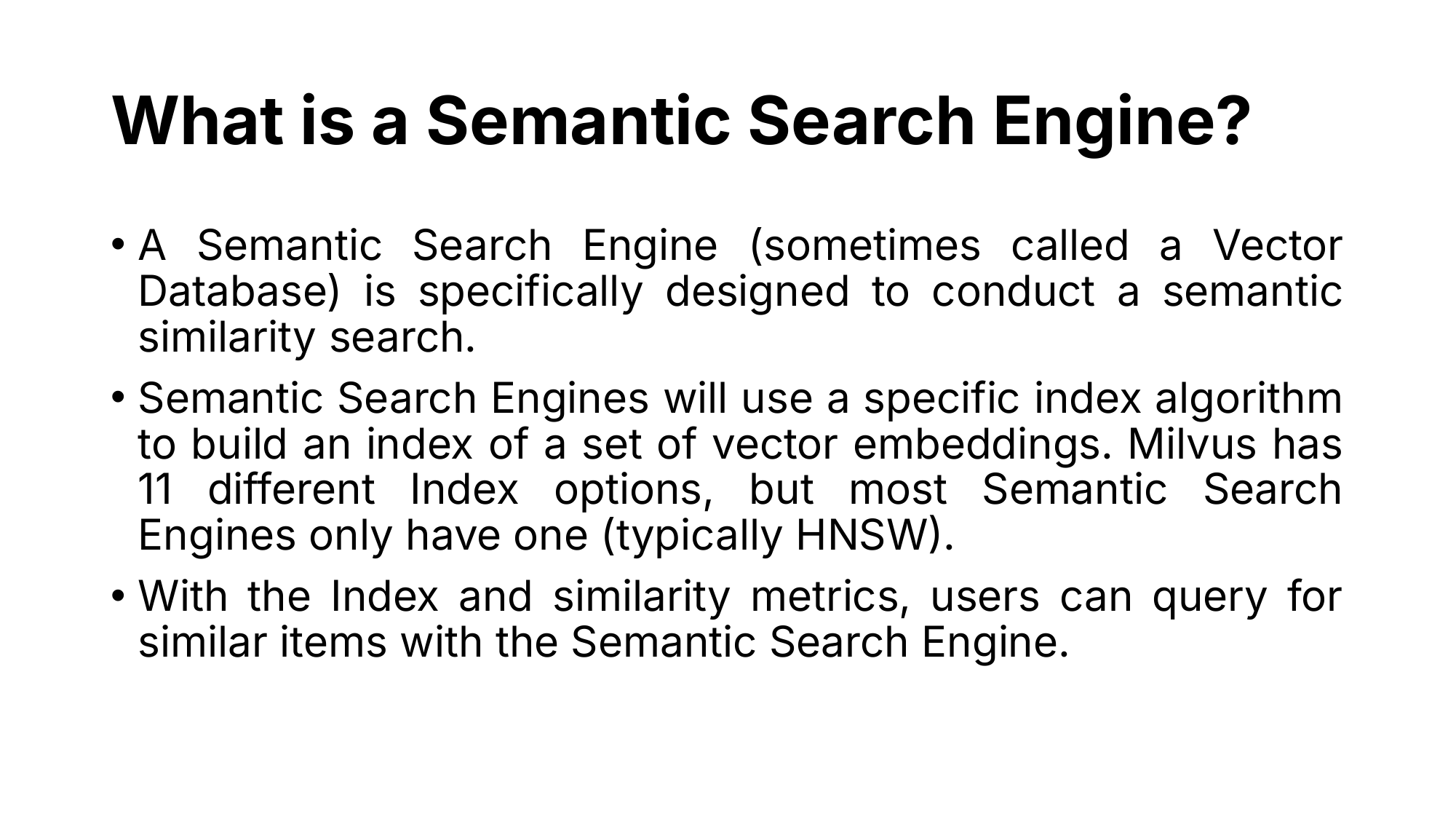

# What is a Semantic Search Engine?
A Semantic Search Engine (sometimes called a Vector Database) is specifically designed to conduct a semantic similarity search.
Semantic Search Engines will use a specific index algorithm to build an index of a set of vector embeddings. Milvus has 11 different Index options, but most Semantic Search Engines only have one (typically HNSW).
With the Index and similarity metrics, users can query for similar items with the Semantic Search Engine.